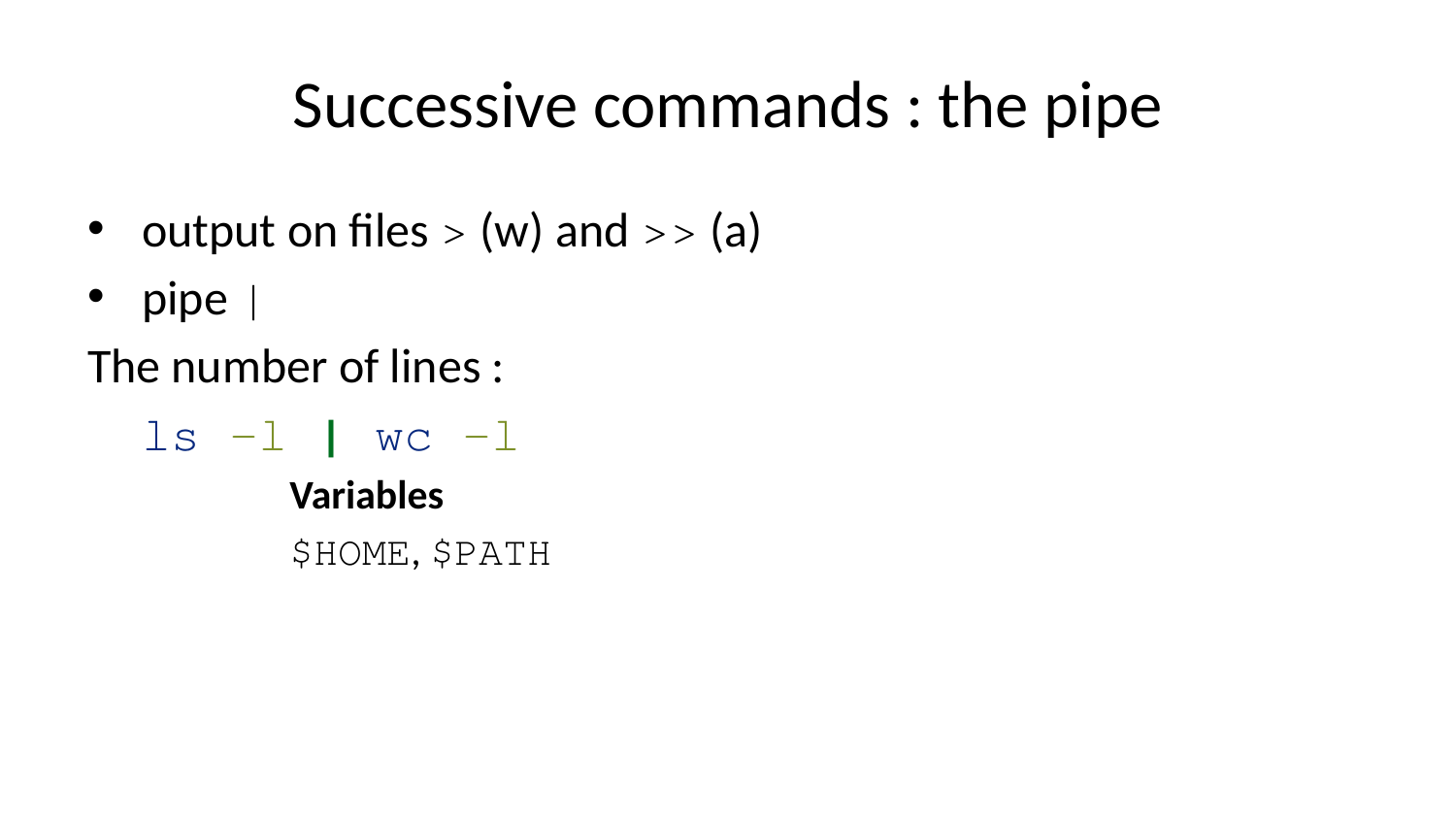

# Successive commands : the pipe
output on files > (w) and >> (a)
pipe |
The number of lines :
ls -l | wc -l
Variables
$HOME, $PATH